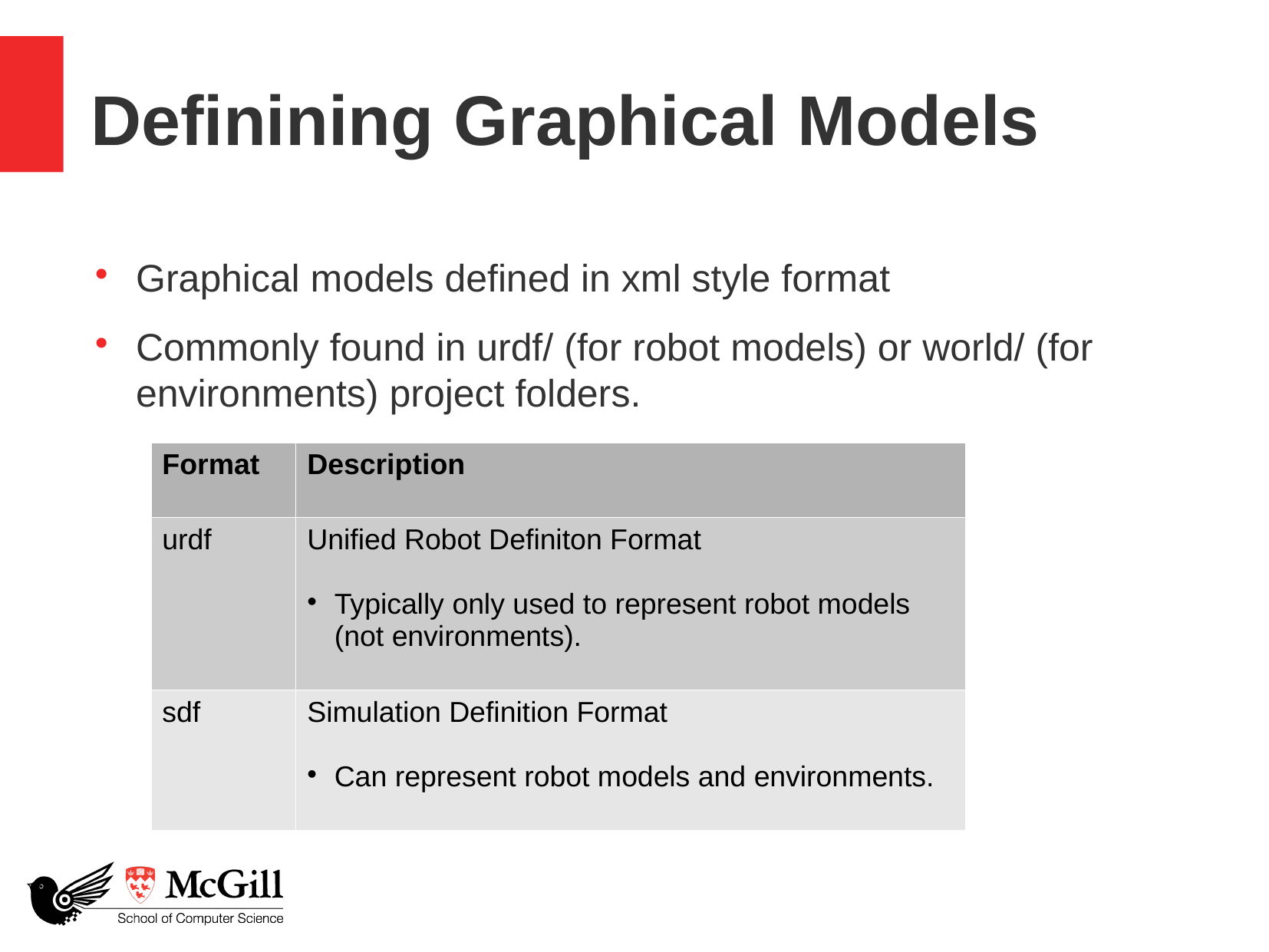

Definining Graphical Models
Graphical models defined in xml style format
Commonly found in urdf/ (for robot models) or world/ (for environments) project folders.

| Format | Description |
| --- | --- |
| urdf | Unified Robot Definiton Format Typically only used to represent robot models (not environments). |
| sdf | Simulation Definition Format Can represent robot models and environments. |